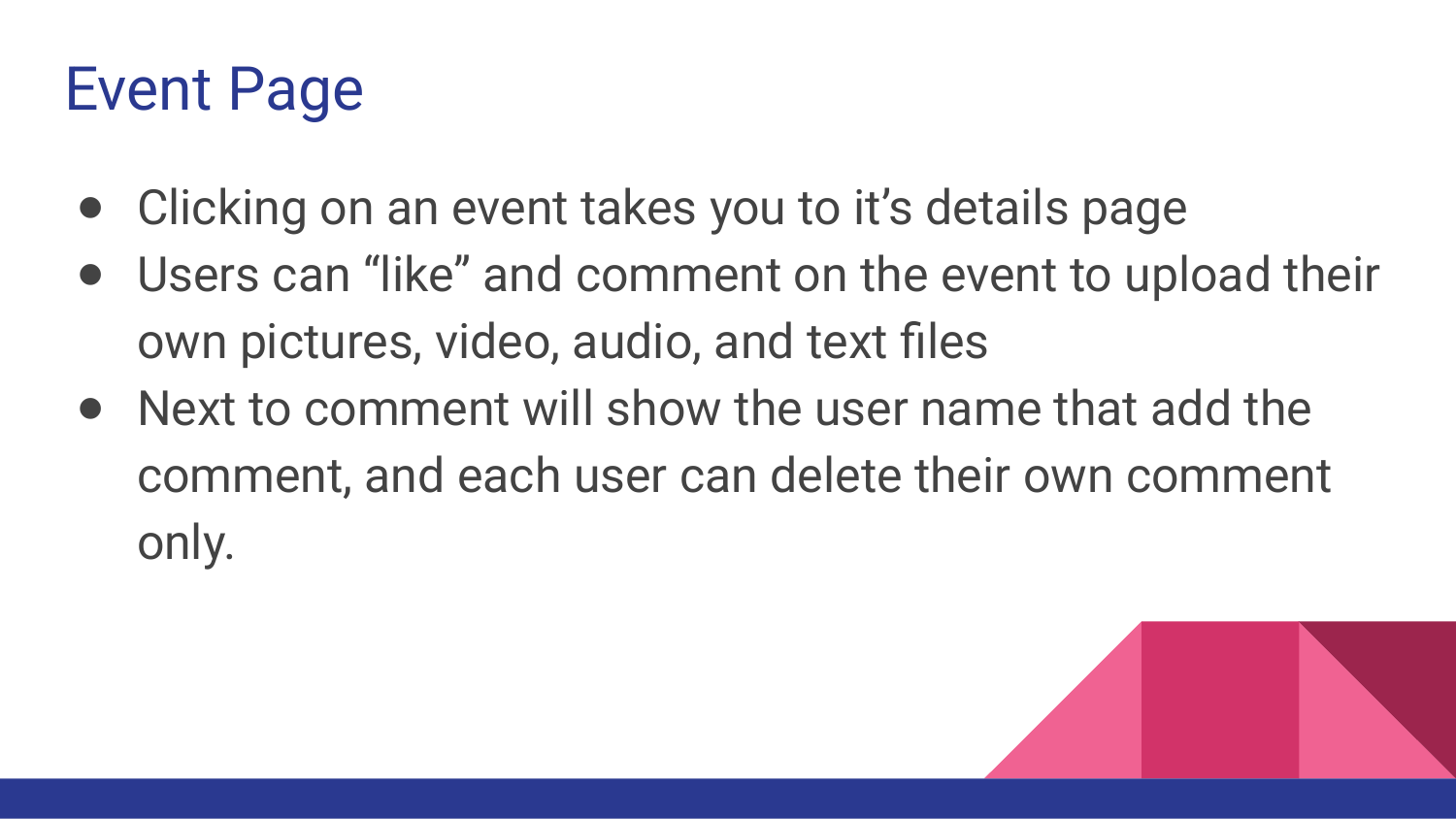

# Event Page
Clicking on an event takes you to it’s details page
Users can “like” and comment on the event to upload their own pictures, video, audio, and text files
Next to comment will show the user name that add the comment, and each user can delete their own comment only.